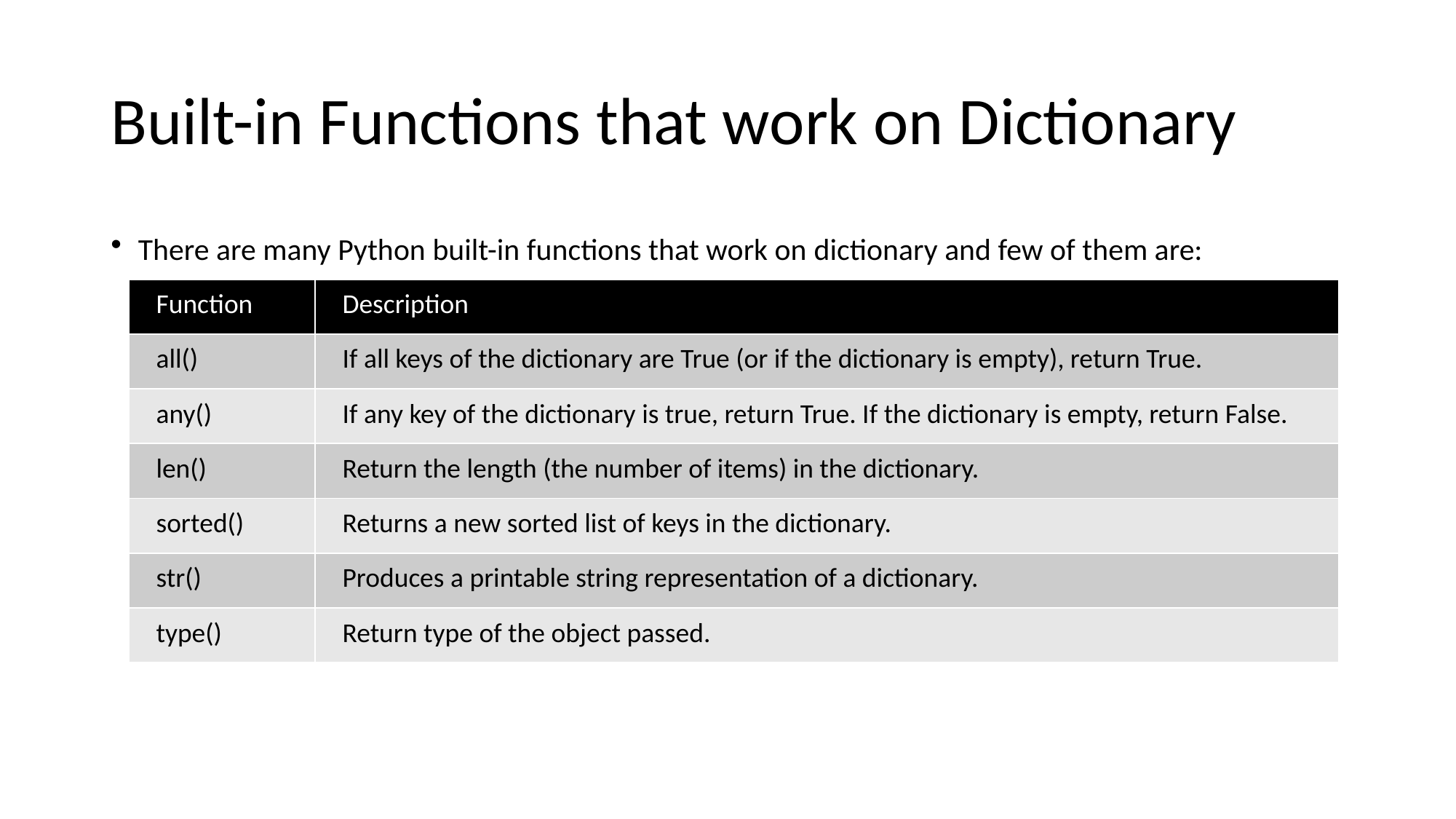

# Built-in Functions that work on Dictionary
There are many Python built-in functions that work on dictionary and few of them are:
| Function | Description |
| --- | --- |
| all() | If all keys of the dictionary are True (or if the dictionary is empty), return True. |
| any() | If any key of the dictionary is true, return True. If the dictionary is empty, return False. |
| len() | Return the length (the number of items) in the dictionary. |
| sorted() | Returns a new sorted list of keys in the dictionary. |
| str() | Produces a printable string representation of a dictionary. |
| type() | Return type of the object passed. |